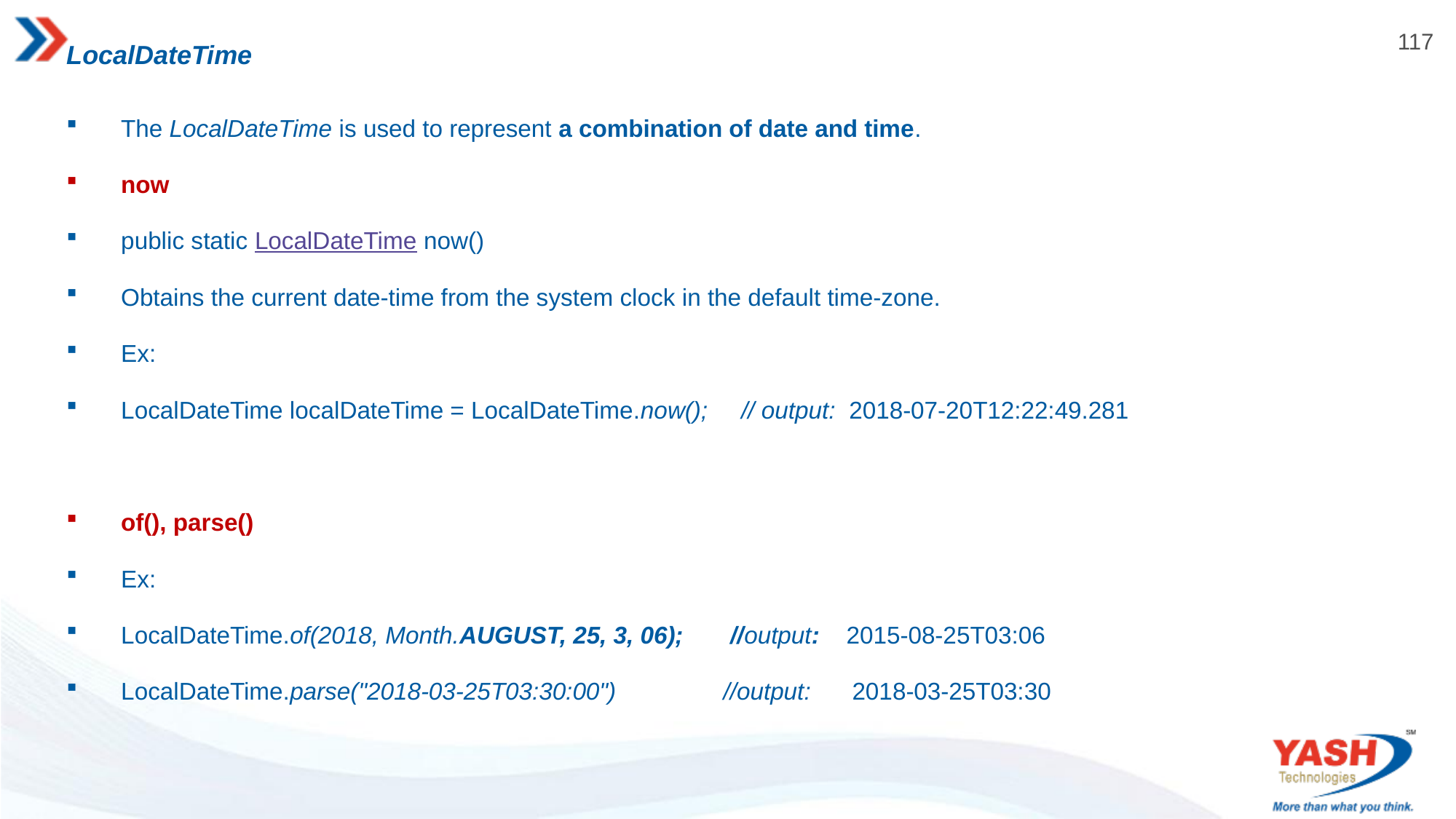

# LocalDateTime
The LocalDateTime is used to represent a combination of date and time.
now
public static LocalDateTime now()
Obtains the current date-time from the system clock in the default time-zone.
Ex:
LocalDateTime localDateTime = LocalDateTime.now();     // output:  2018-07-20T12:22:49.281

of(), parse()
Ex:
LocalDateTime.of(2018, Month.AUGUST, 25, 3, 06);       //output:    2015-08-25T03:06
LocalDateTime.parse("2018-03-25T03:30:00")                //output:      2018-03-25T03:30